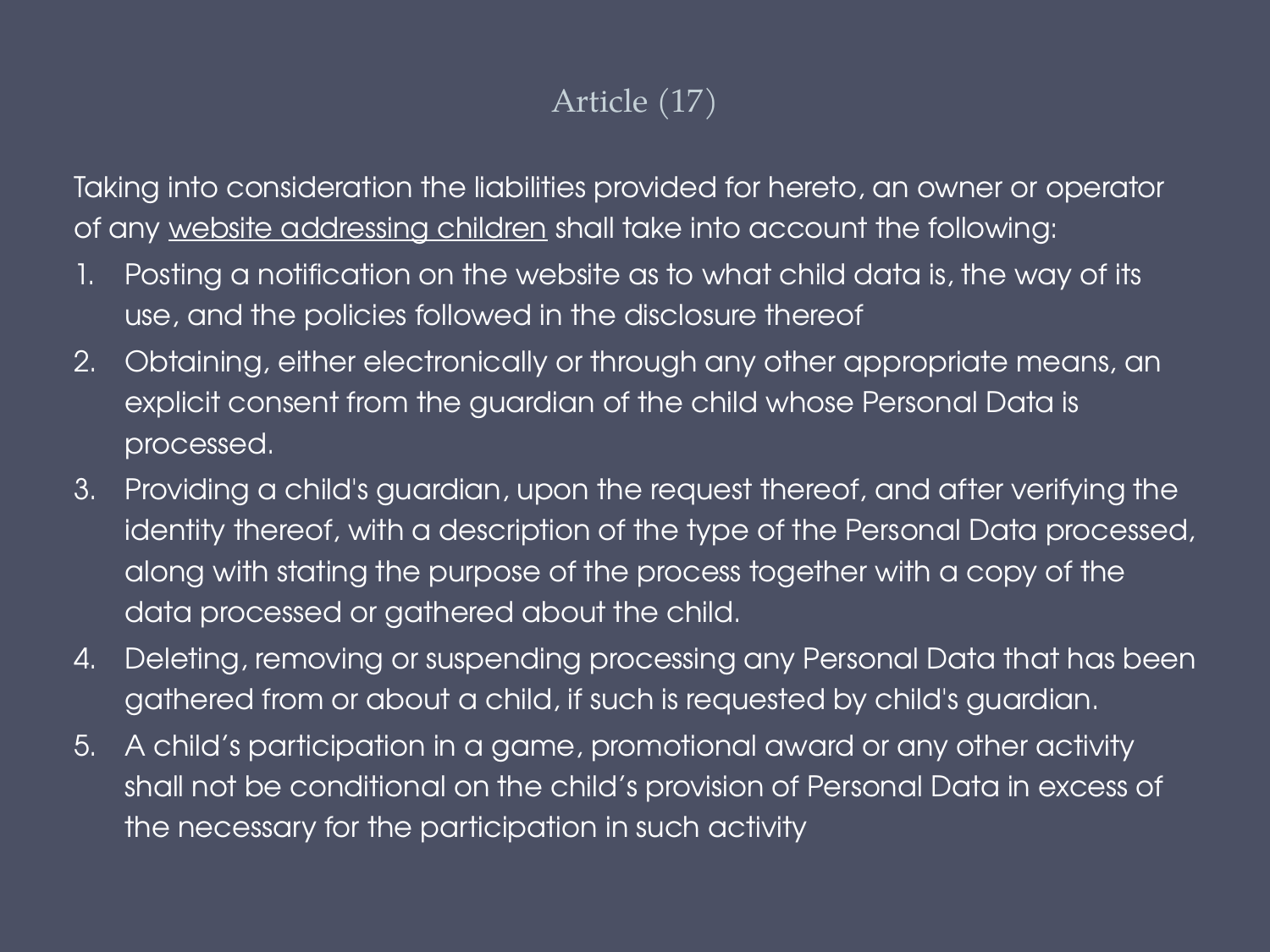

# Article (17)
Taking into consideration the liabilities provided for hereto, an owner or operator of any website addressing children shall take into account the following:
Posting a notification on the website as to what child data is, the way of its use, and the policies followed in the disclosure thereof
Obtaining, either electronically or through any other appropriate means, an explicit consent from the guardian of the child whose Personal Data is processed.
Providing a child's guardian, upon the request thereof, and after verifying the identity thereof, with a description of the type of the Personal Data processed, along with stating the purpose of the process together with a copy of the data processed or gathered about the child.
Deleting, removing or suspending processing any Personal Data that has been gathered from or about a child, if such is requested by child's guardian.
A child’s participation in a game, promotional award or any other activity shall not be conditional on the child’s provision of Personal Data in excess of the necessary for the participation in such activity